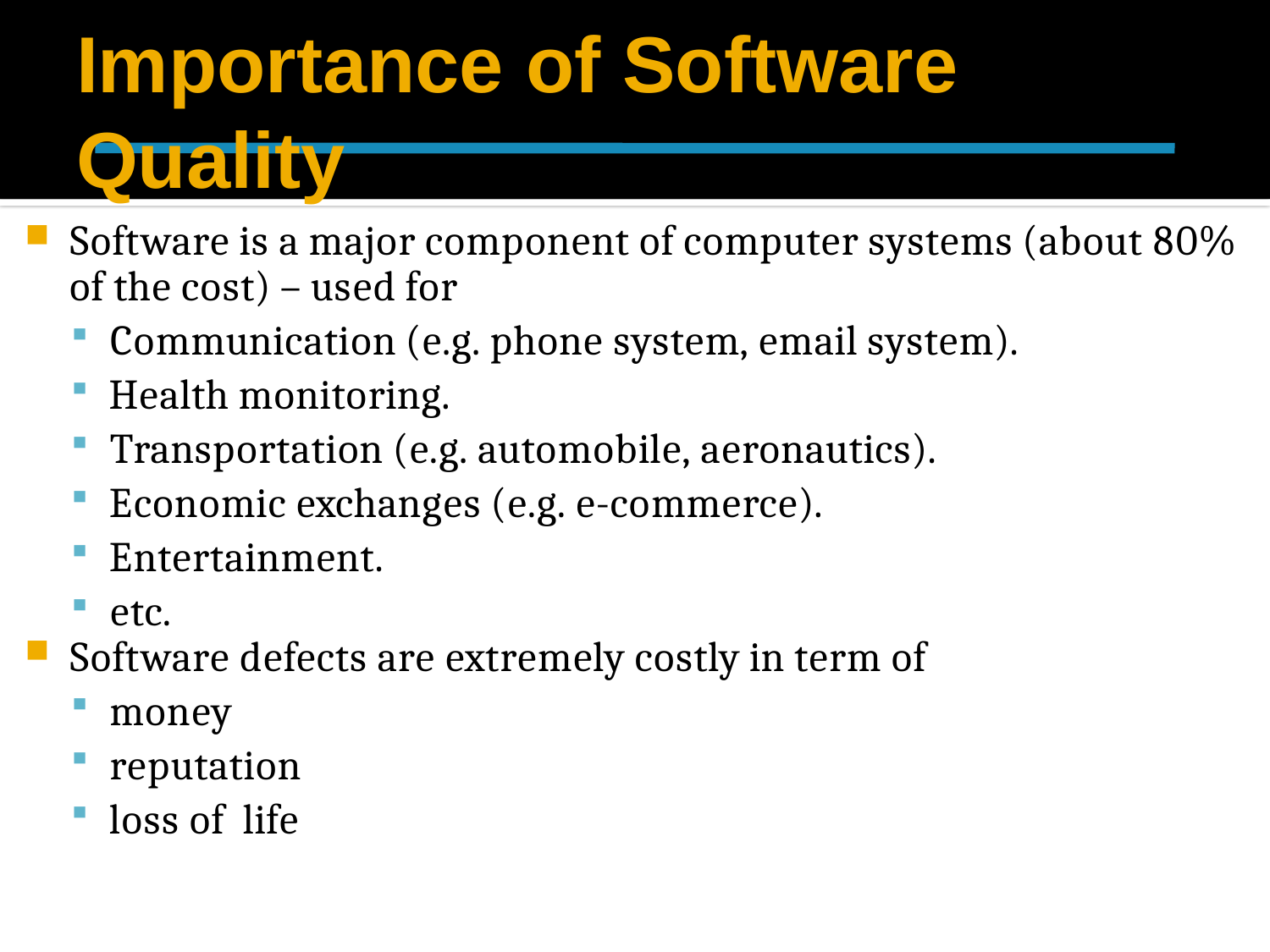

# Importance of Software Quality
Software is a major component of computer systems (about 80% of the cost) – used for
Communication (e.g. phone system, email system).
Health monitoring.
Transportation (e.g. automobile, aeronautics).
Economic exchanges (e.g. e-commerce).
Entertainment.
etc.
Software defects are extremely costly in term of
money
reputation
loss of  life